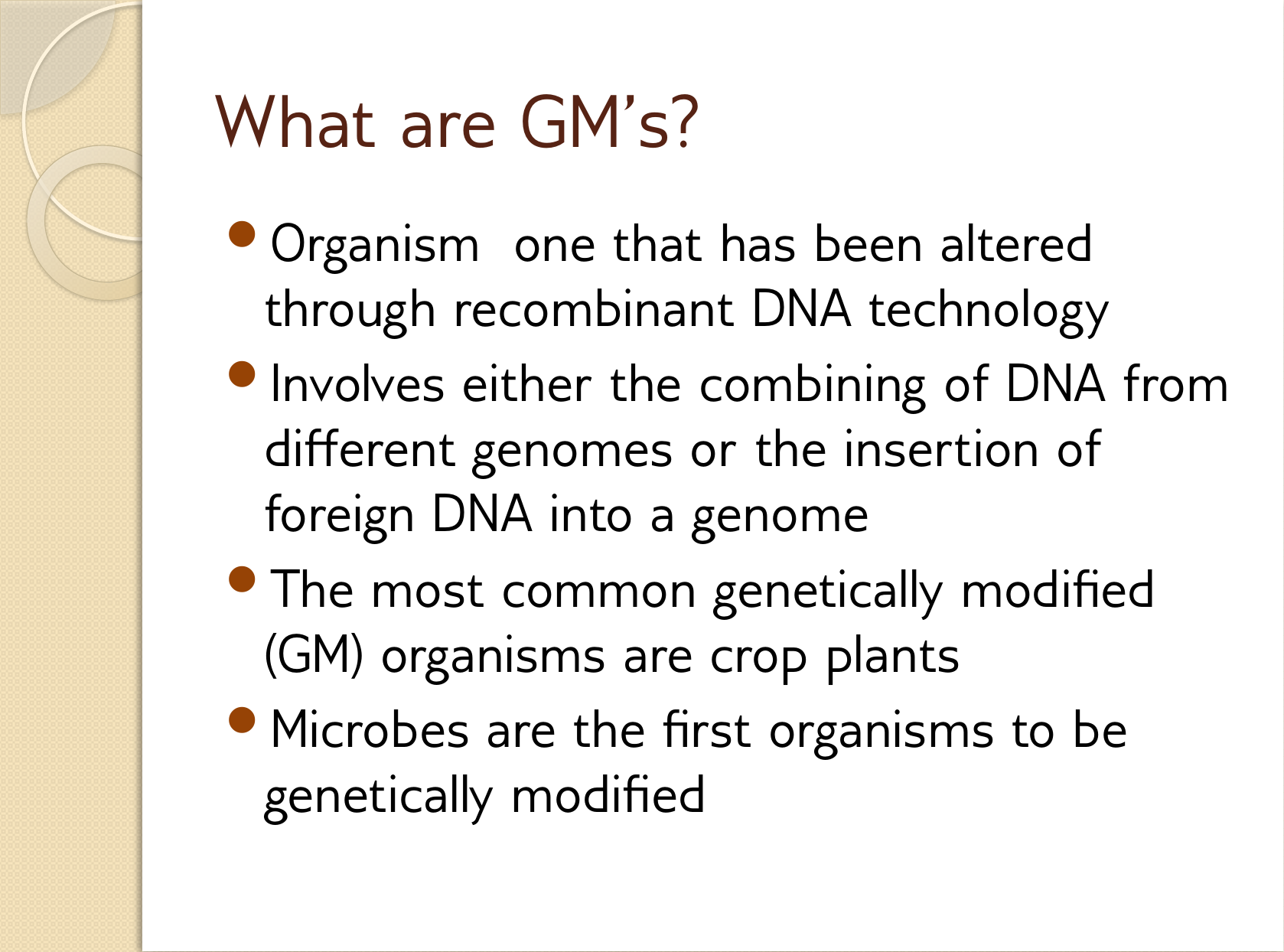

# What are GM’s?
Organism  one that has been altered through recombinant DNA technology
Involves either the combining of DNA from different genomes or the insertion of foreign DNA into a genome
The most common genetically modified (GM) organisms are crop plants
Microbes are the first organisms to be genetically modified